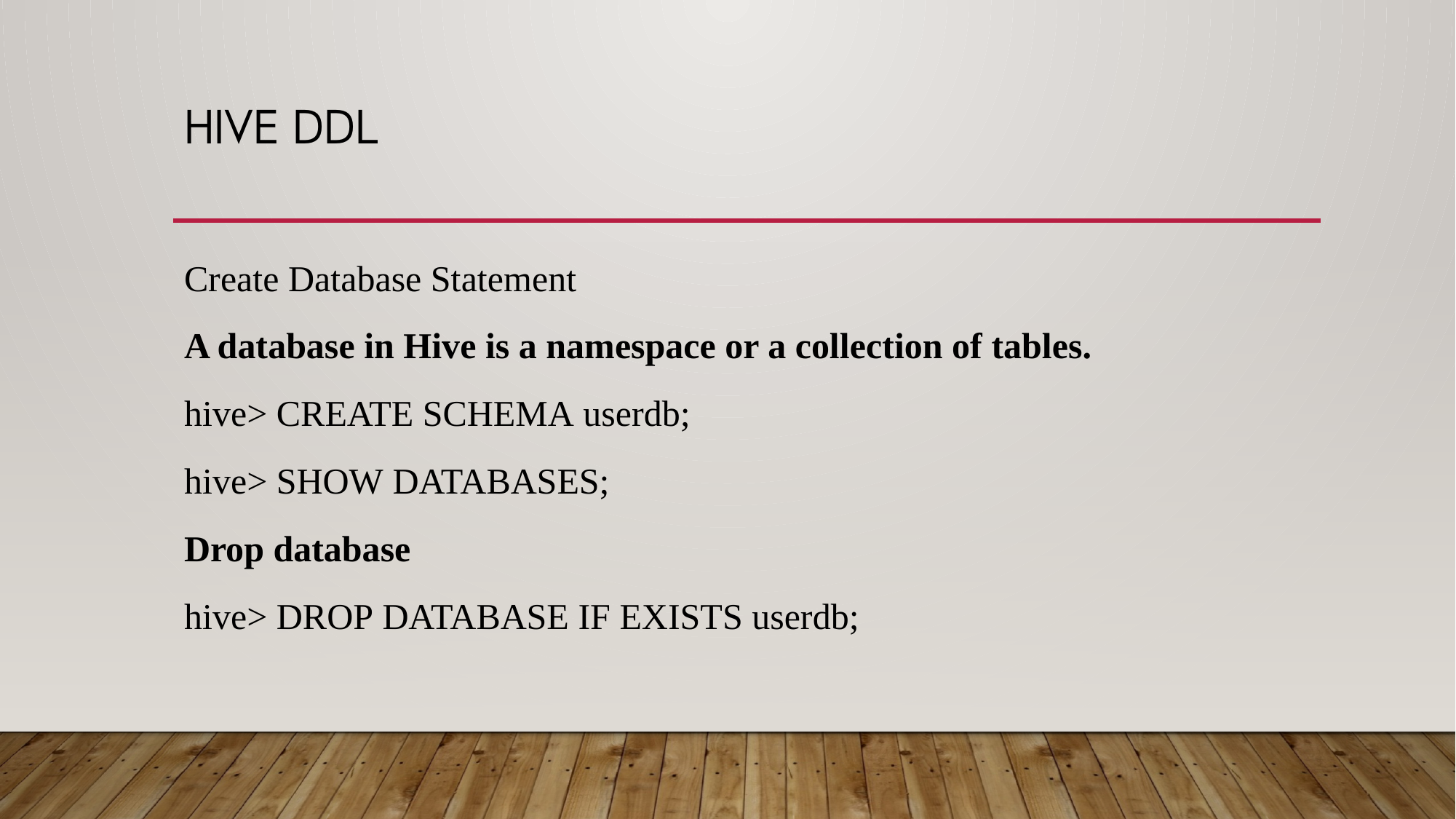

# HIVE DDL
Create Database Statement
A database in Hive is a namespace or a collection of tables.
hive> CREATE SCHEMA userdb;
hive> SHOW DATABASES;
Drop database
hive> DROP DATABASE IF EXISTS userdb;